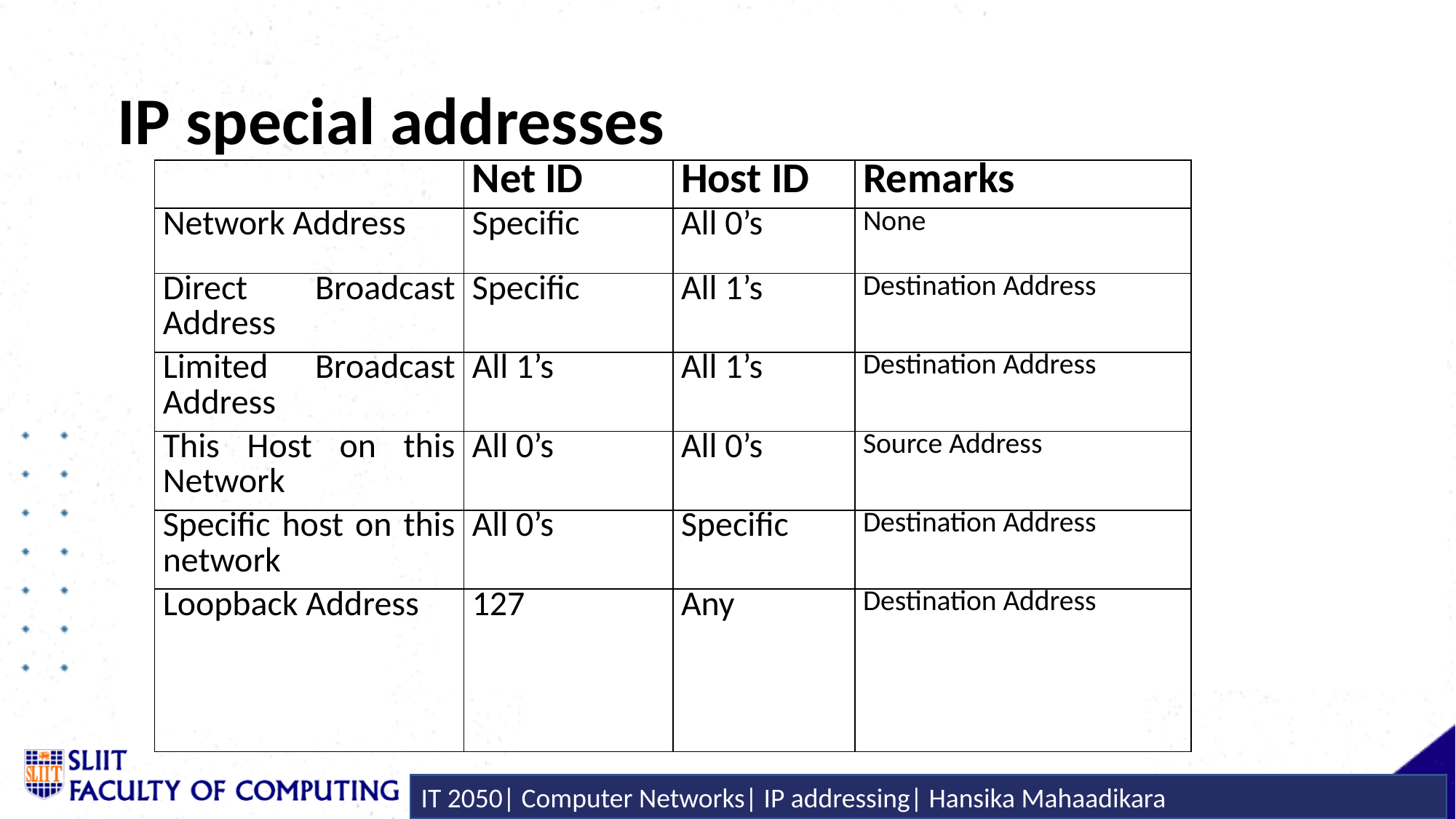

# IP special addresses
|  | Net ID | Host ID | Remarks |
| --- | --- | --- | --- |
| Network Address | Specific | All 0’s | None |
| Direct Broadcast Address | Specific | All 1’s | Destination Address |
| Limited Broadcast Address | All 1’s | All 1’s | Destination Address |
| This Host on this Network | All 0’s | All 0’s | Source Address |
| Specific host on this network | All 0’s | Specific | Destination Address |
| Loopback Address | 127 | Any | Destination Address |